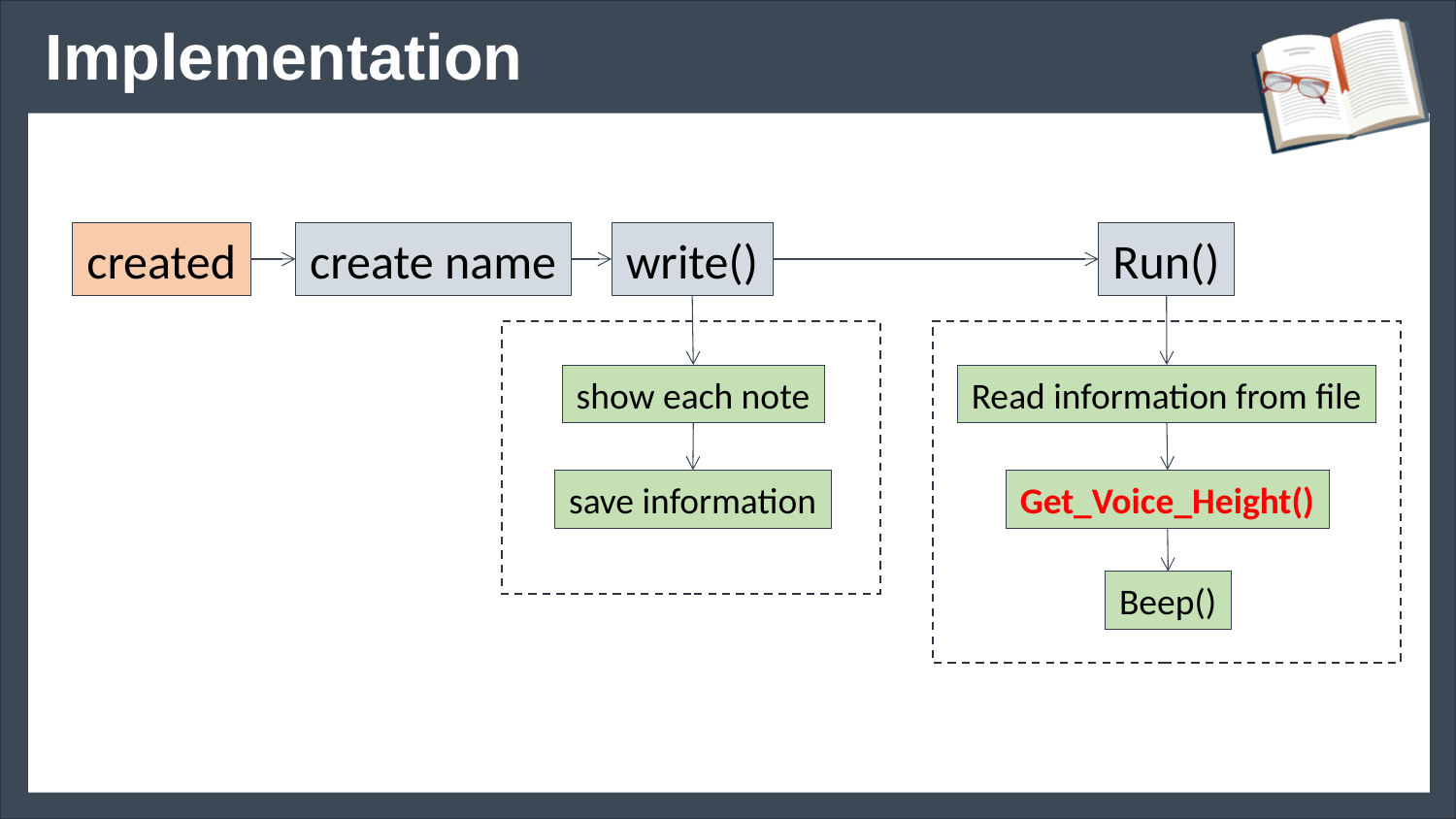

# Implementation
created
create name
write()
Run()

Read information from file
show each note
Get_Voice_Height()
save information
Beep()